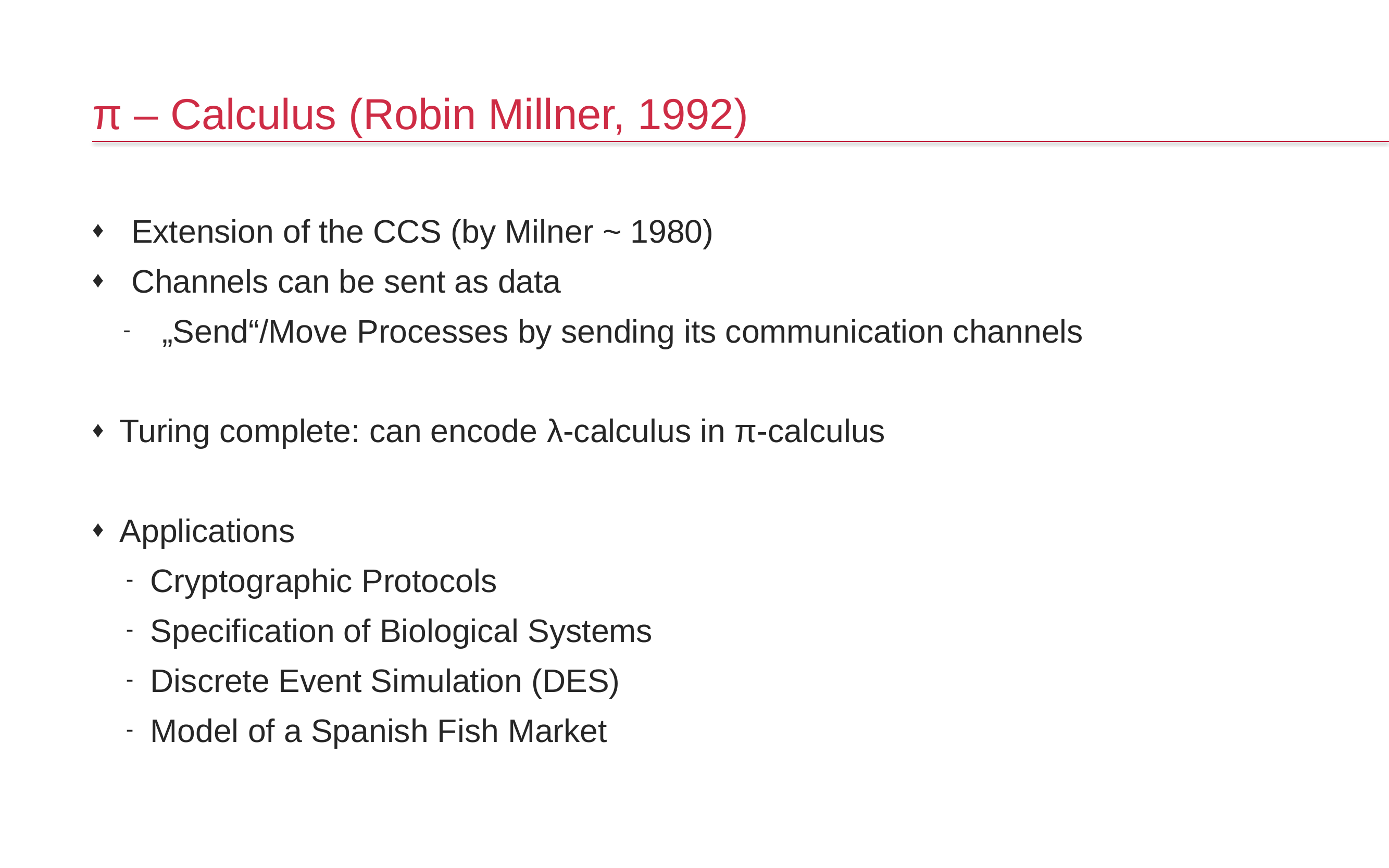

# π – Calculus (Robin Millner, 1992)
Extension of the CCS (by Milner ~ 1980)
Channels can be sent as data
„Send“/Move Processes by sending its communication channels

Turing complete: can encode λ-calculus in π-calculus

Applications
Cryptographic Protocols
Specification of Biological Systems
Discrete Event Simulation (DES)
Model of a Spanish Fish Market